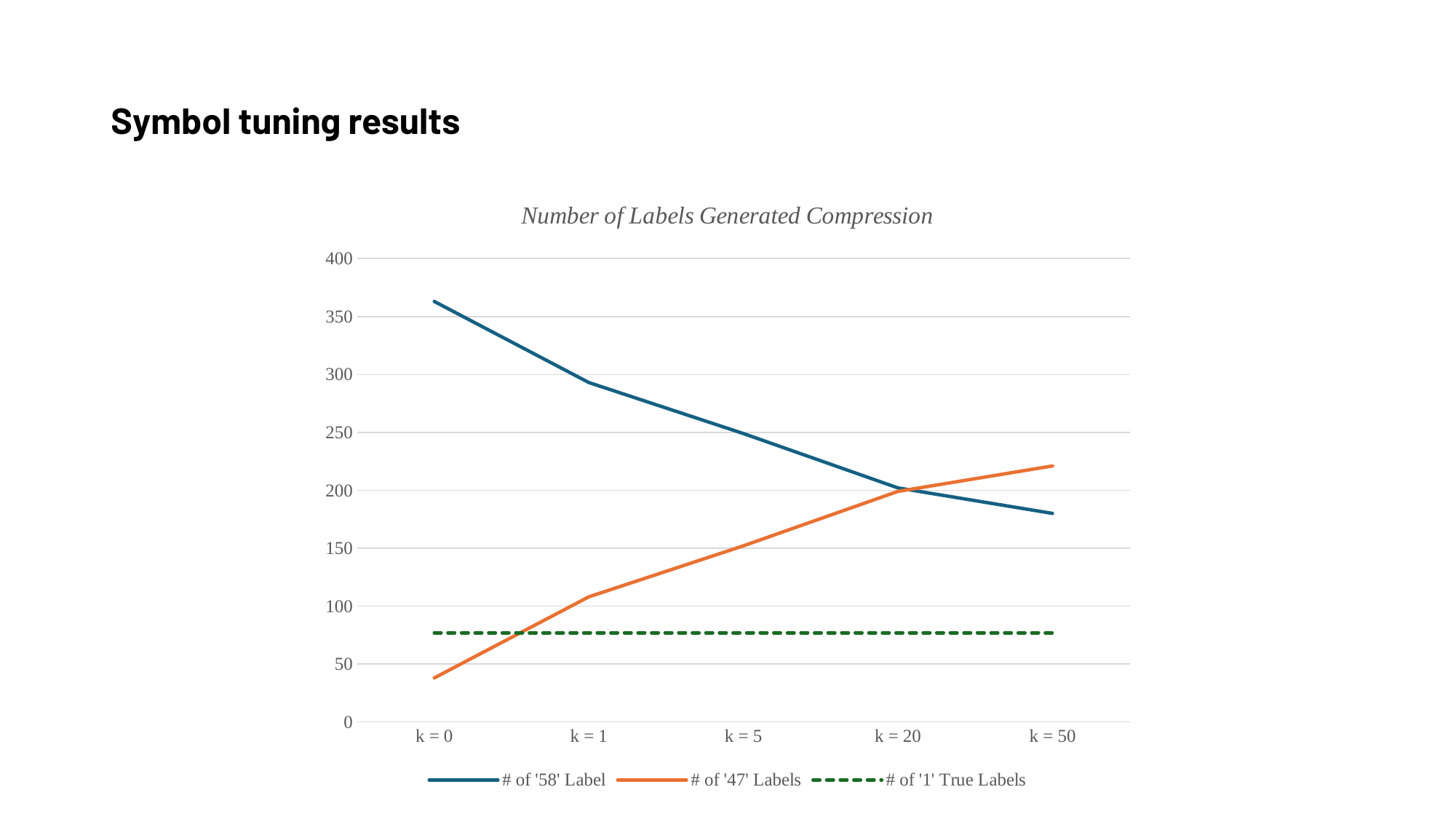

# Symbol tuning results

### Chart: Number of Labels Generated Compression

| Category | # of '58' Label | # of '47' Labels | # of '1' True Labels |
|---|---|---|---|
| k = 0 | 363.0 | 38.0 | 77.0 |
| k = 1 | 293.0 | 108.0 | 77.0 |
| k = 5 | 249.0 | 152.0 | 77.0 |
| k = 20 | 202.0 | 199.0 | 77.0 |
| k = 50 | 180.0 | 221.0 | 77.0 |